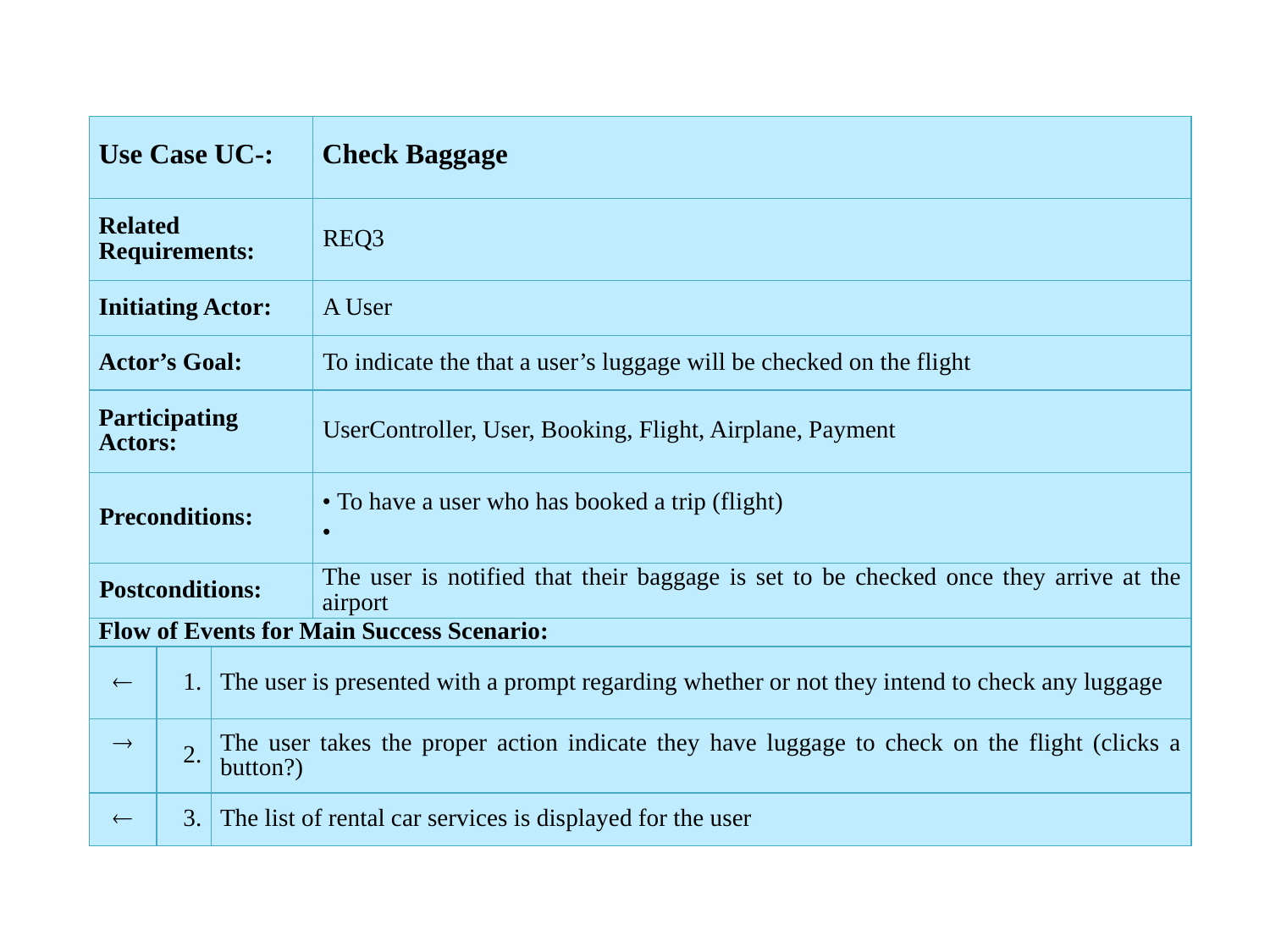

| Use Case UC-: |  |  | Check Baggage |
| --- | --- | --- | --- |
| Related Requirements: |  |  | REQ3 |
| Initiating Actor: |  |  | A User |
| Actor’s Goal: |  |  | To indicate the that a user’s luggage will be checked on the flight |
| Participating Actors: |  |  | UserController, User, Booking, Flight, Airplane, Payment |
| Preconditions: |  |  | • To have a user who has booked a trip (flight) • |
| Postconditions: |  |  | The user is notified that their baggage is set to be checked once they arrive at the airport |
| Flow of Events for Main Success Scenario: |  |  |  |
| ← | 1. | The user is presented with a prompt regarding whether or not they intend to check any luggage |  |
| → | 2. | The user takes the proper action indicate they have luggage to check on the flight (clicks a button?) |  |
| ← | 3. | The list of rental car services is displayed for the user |  |